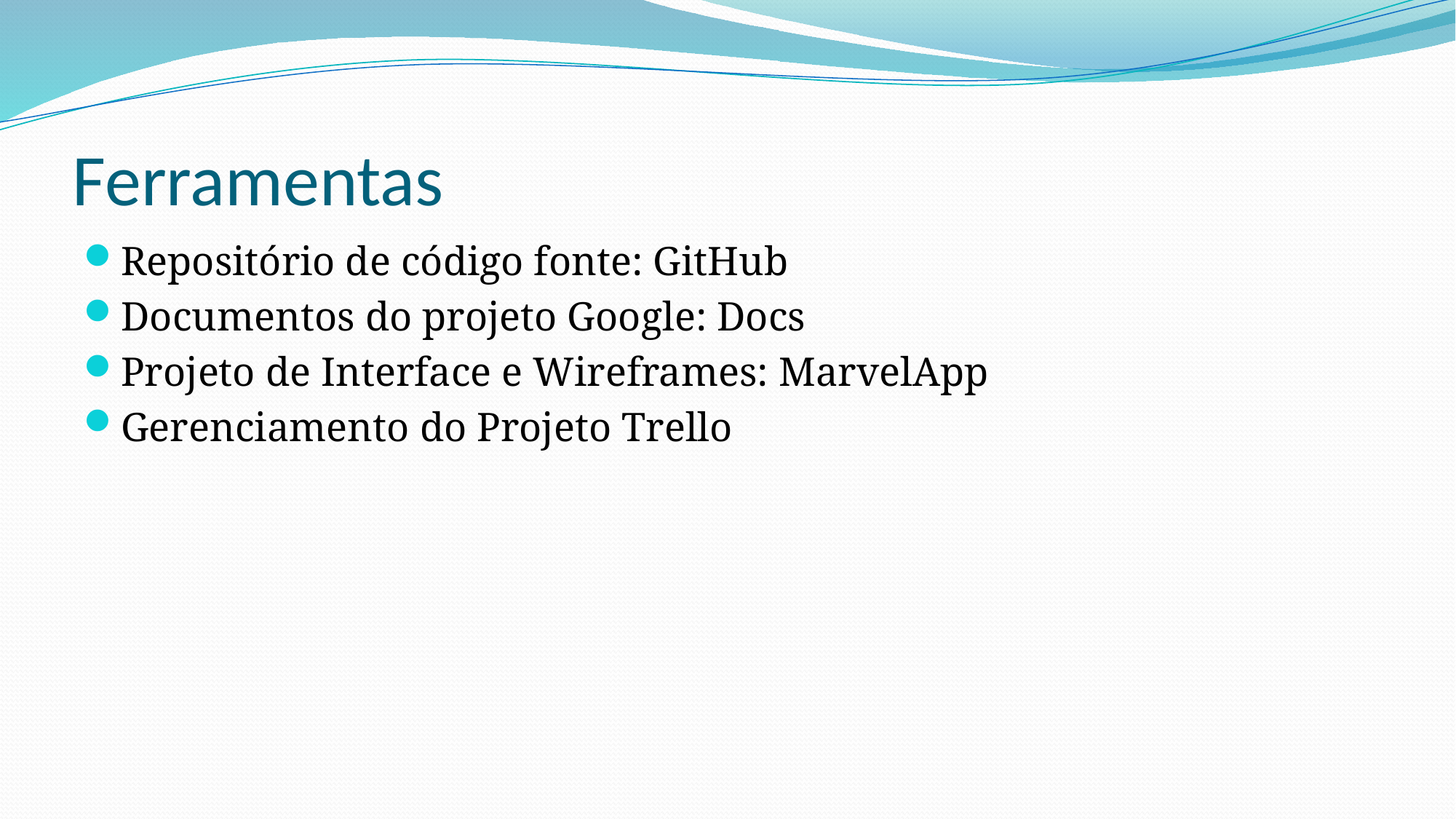

# Ferramentas
Repositório de código fonte: GitHub
Documentos do projeto Google: Docs
Projeto de Interface e Wireframes: MarvelApp
Gerenciamento do Projeto Trello